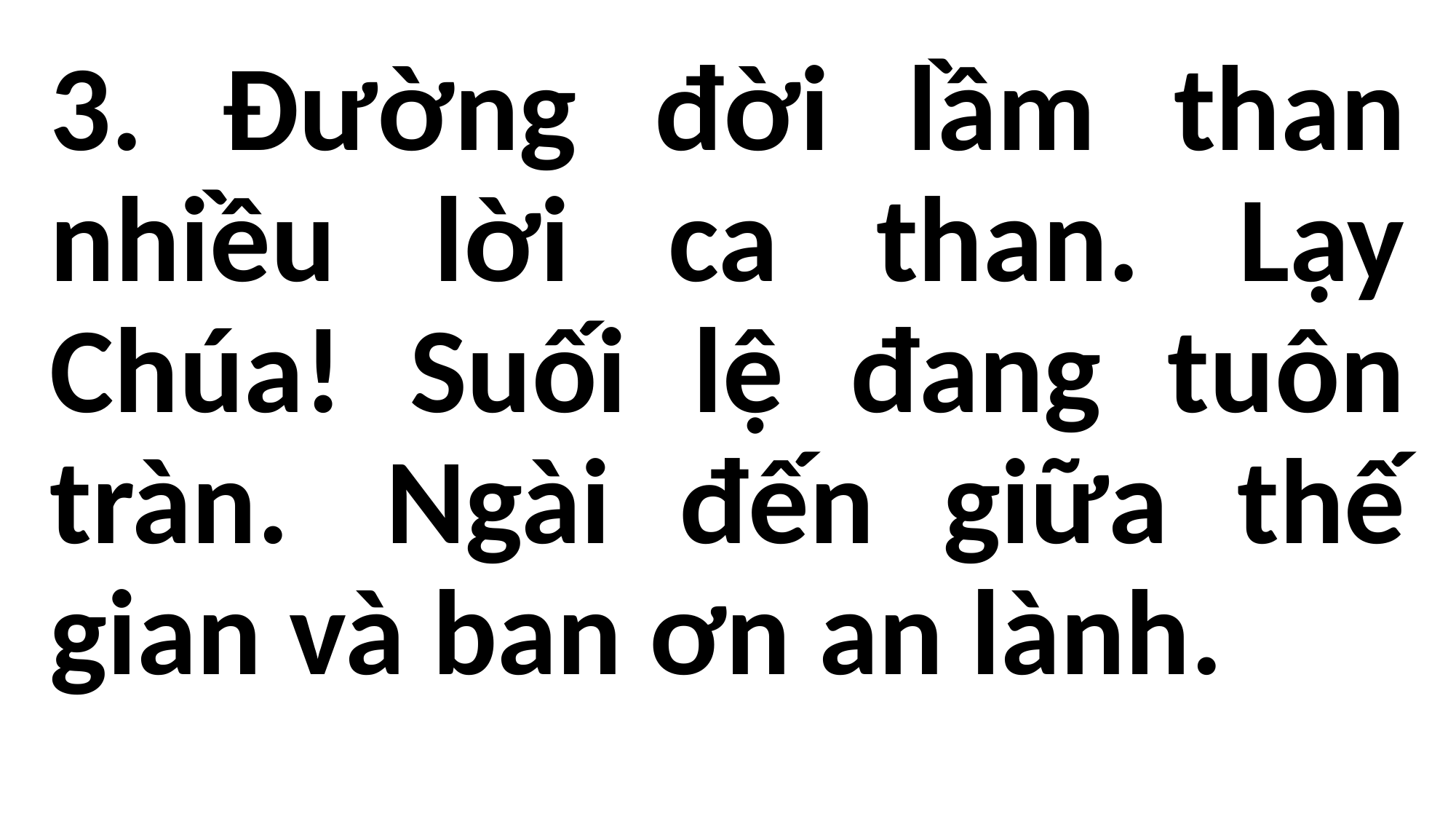

3. Đường đời lầm than nhiều lời ca than. Lạy Chúa! Suối lệ đang tuôn tràn.  Ngài đến giữa thế gian và ban ơn an lành.